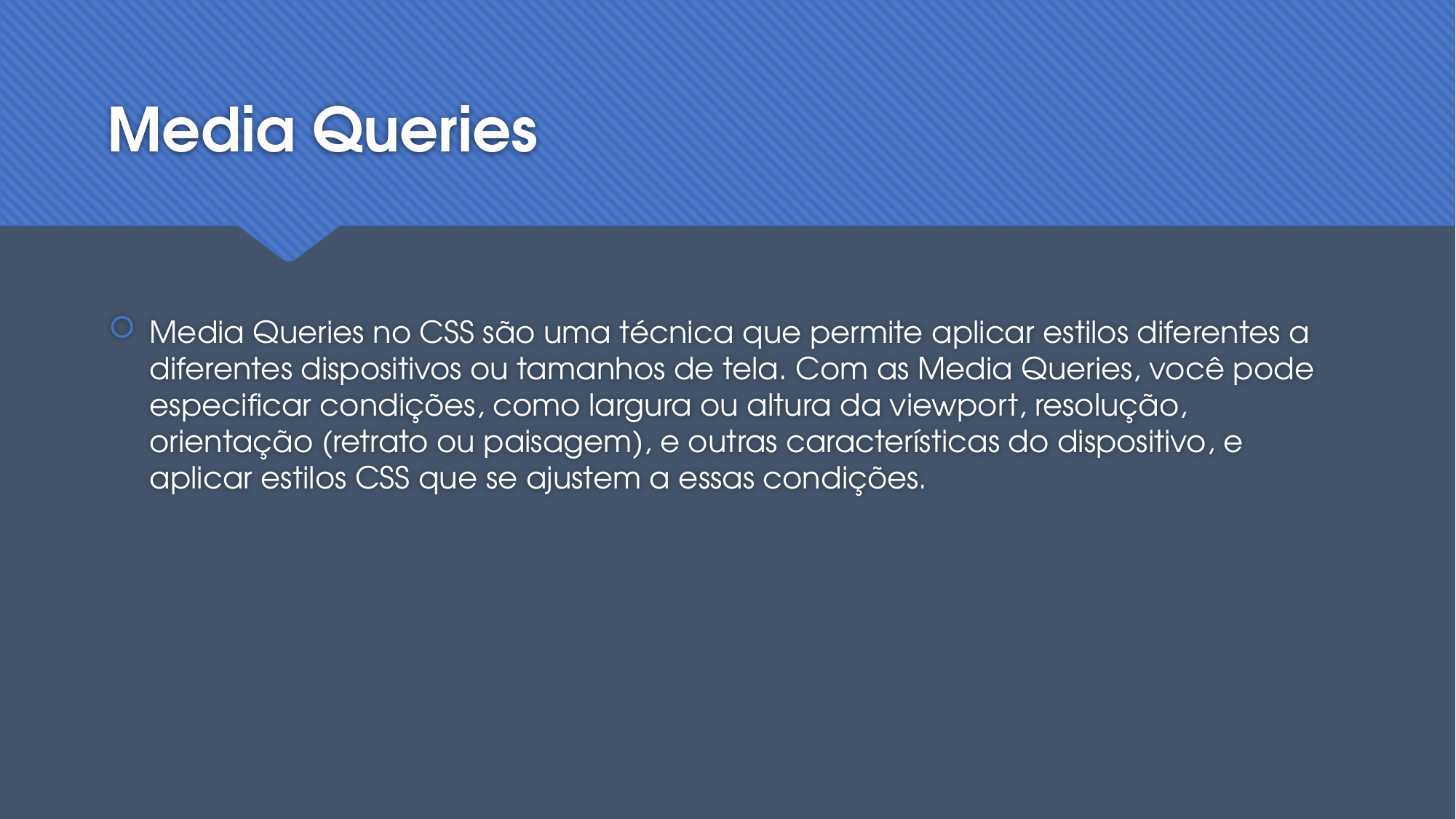

# Media Queries
Media Queries no CSS são uma técnica que permite aplicar estilos diferentes a diferentes dispositivos ou tamanhos de tela. Com as Media Queries, você pode especificar condições, como largura ou altura da viewport, resolução, orientação (retrato ou paisagem), e outras características do dispositivo, e aplicar estilos CSS que se ajustem a essas condições.